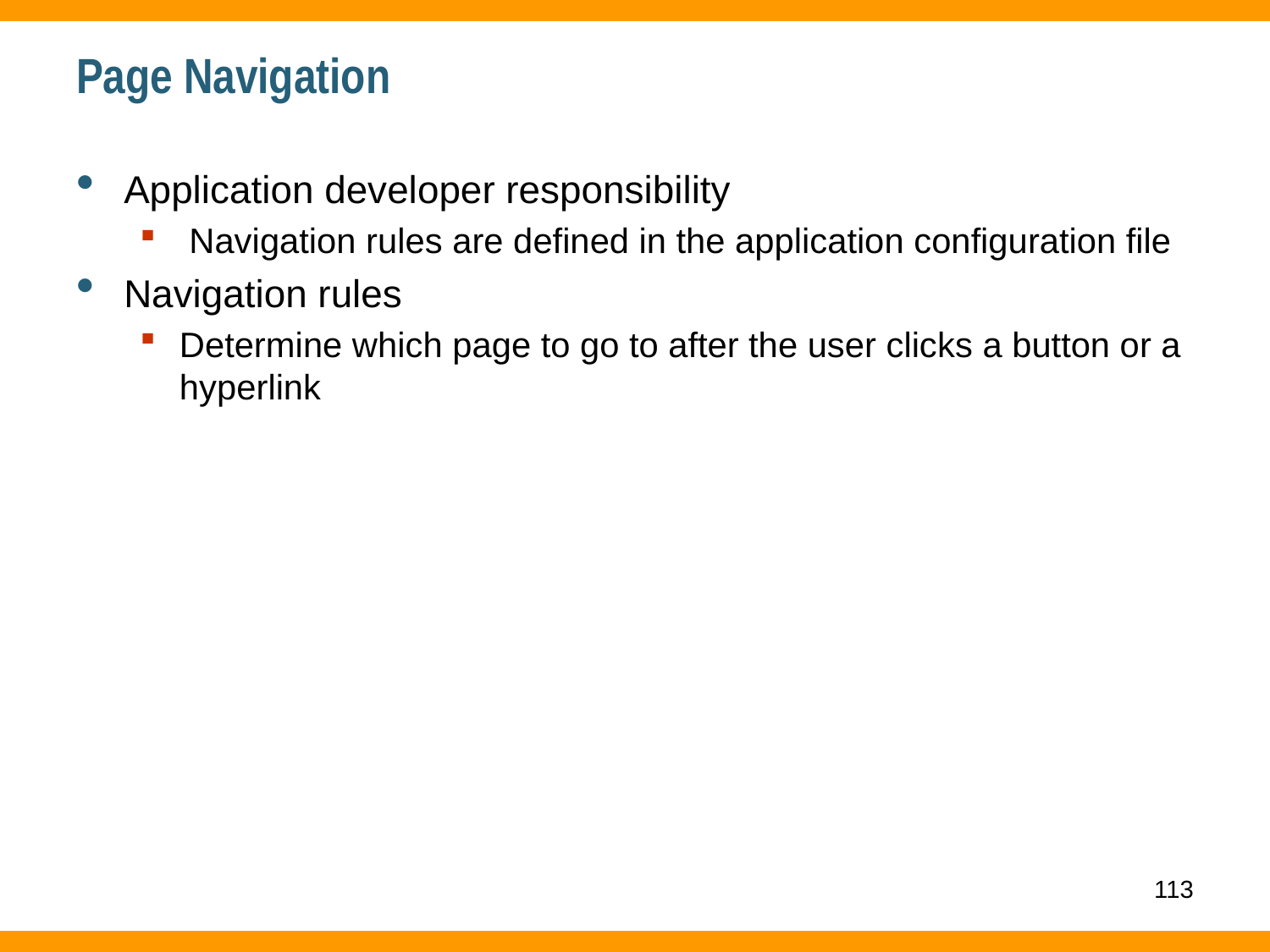

# Page Navigation
Application developer responsibility
 Navigation rules are defined in the application configuration file
Navigation rules
Determine which page to go to after the user clicks a button or a hyperlink
113